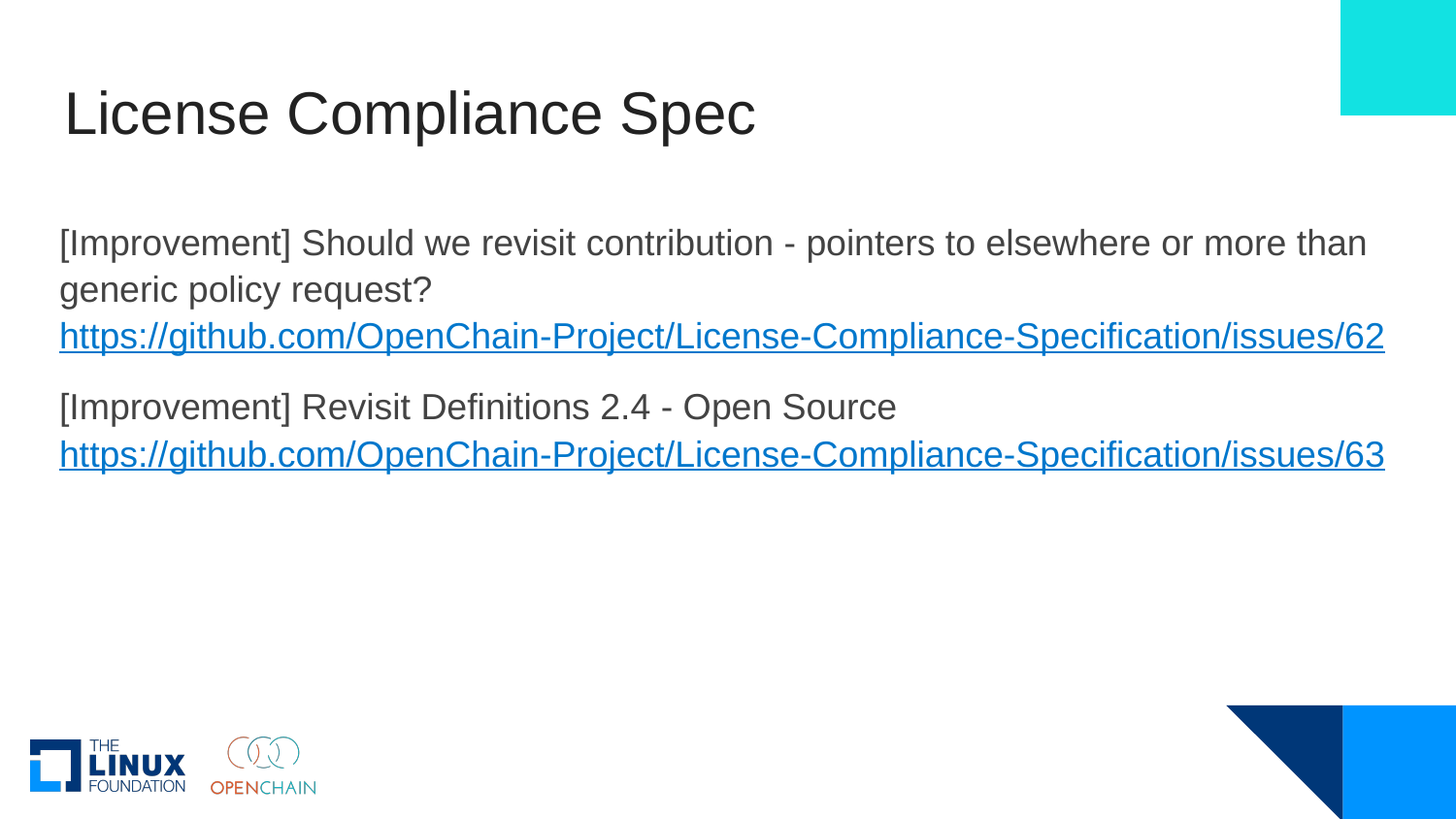

# License Compliance Spec
[Improvement] Should we revisit contribution - pointers to elsewhere or more than generic policy request?
https://github.com/OpenChain-Project/License-Compliance-Specification/issues/62
[Improvement] Revisit Definitions 2.4 - Open Source
https://github.com/OpenChain-Project/License-Compliance-Specification/issues/63